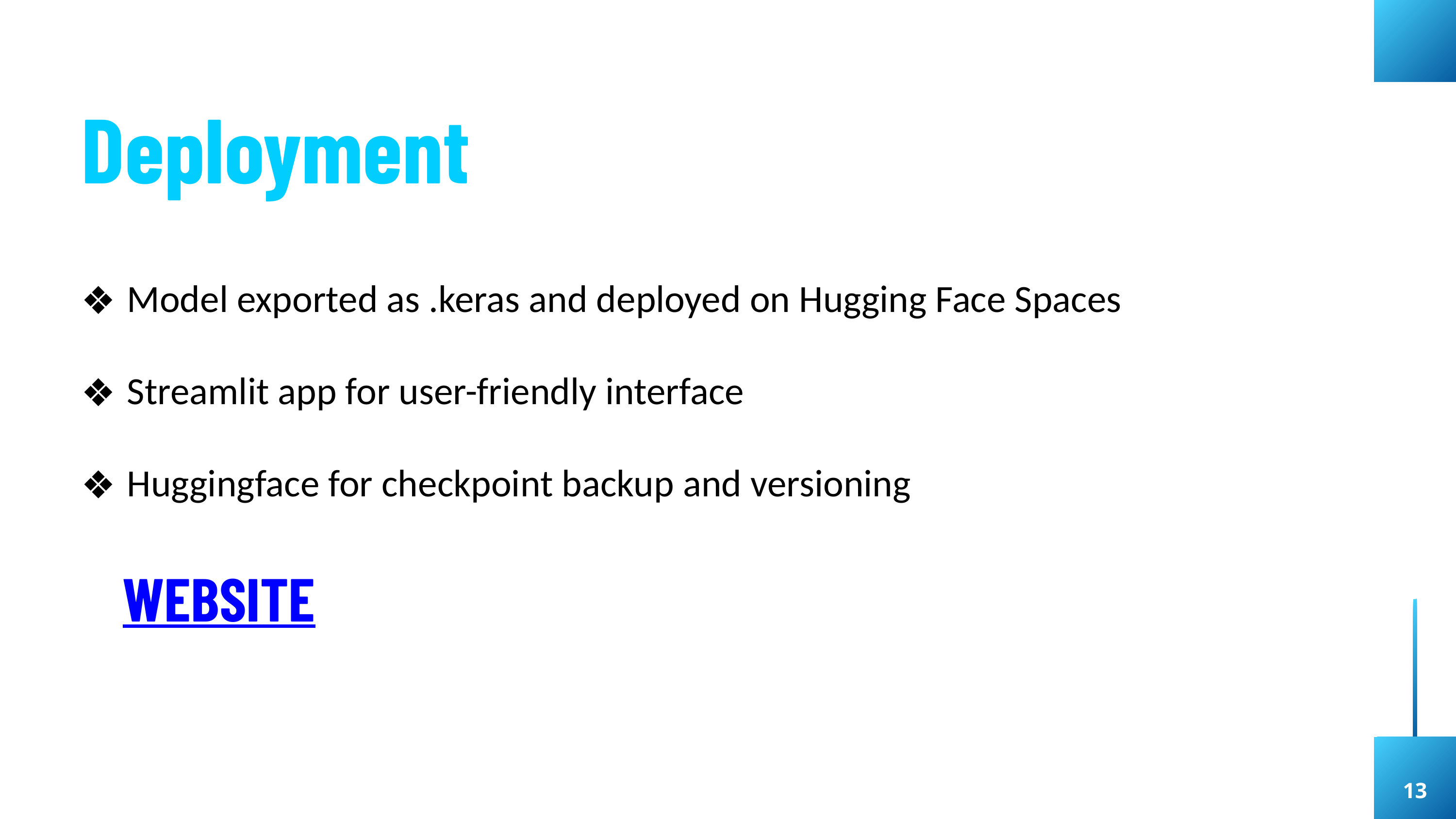

Deployment
Model exported as .keras and deployed on Hugging Face Spaces

Streamlit app for user-friendly interface

Huggingface for checkpoint backup and versioning
WEBSITE

13